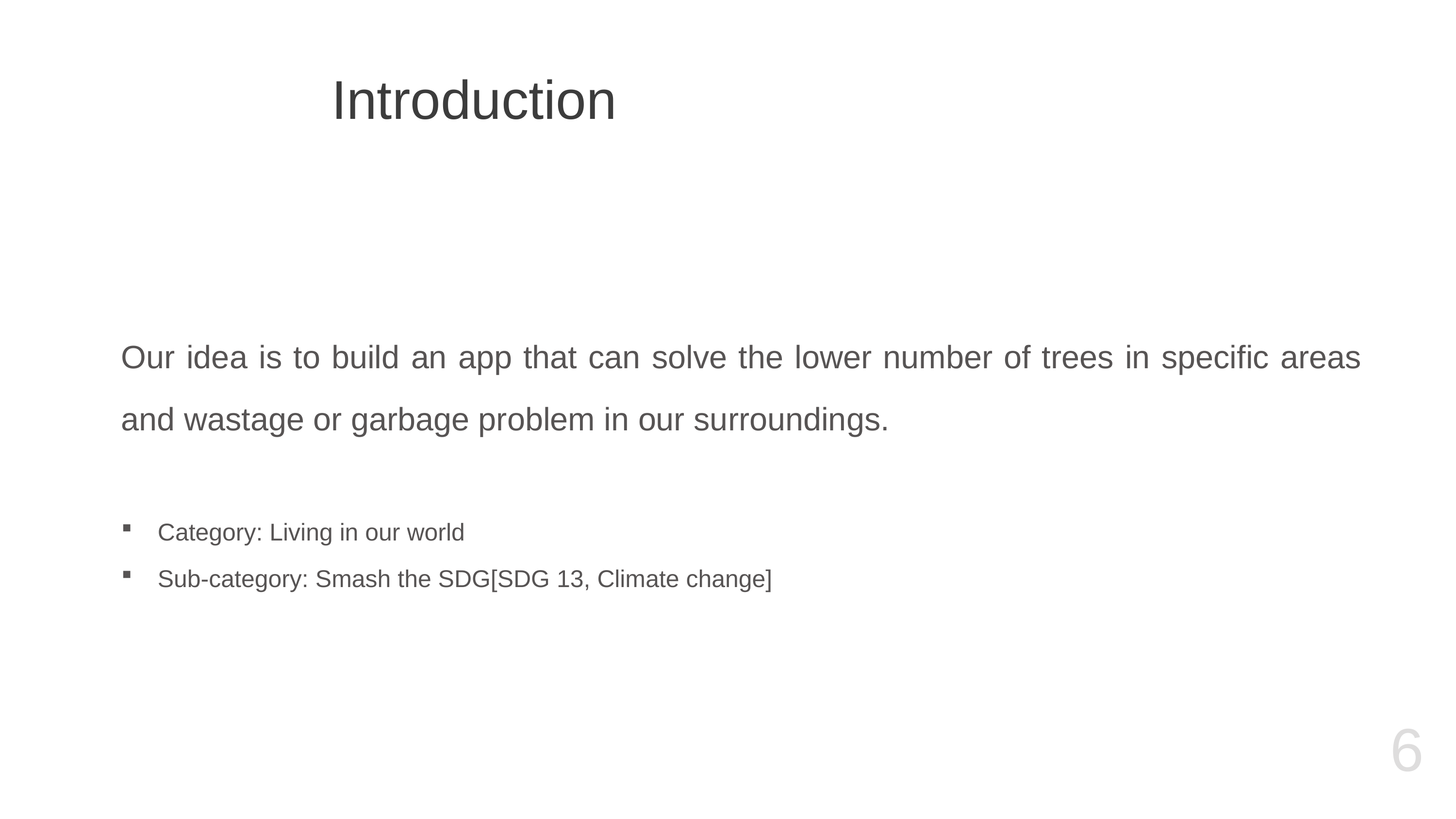

# Introduction
Our idea is to build an app that can solve the lower number of trees in specific areas and wastage or garbage problem in our surroundings.

Category: Living in our world
Sub-category: Smash the SDG[SDG 13, Climate change]

6